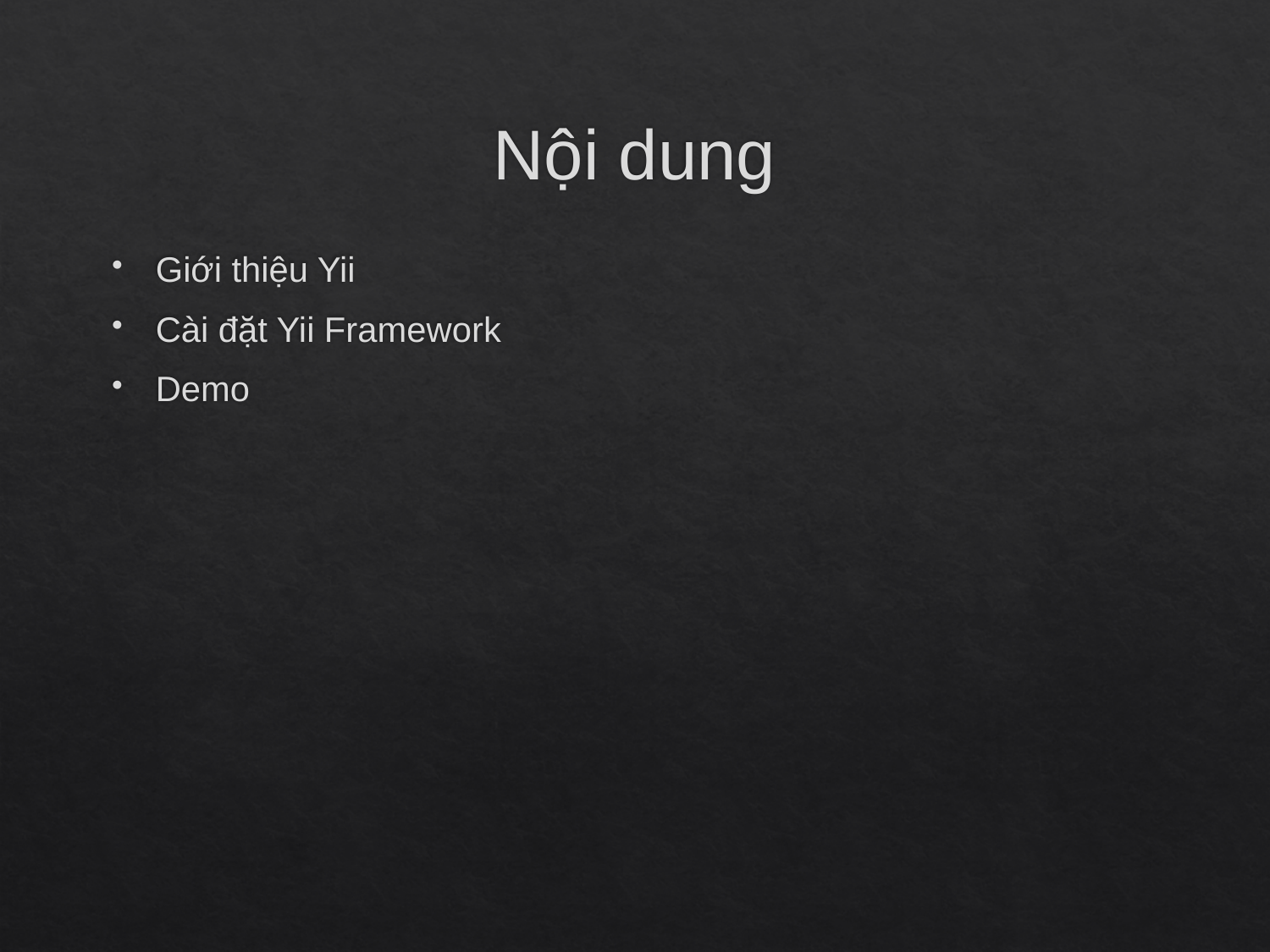

# Nội dung
Giới thiệu Yii
Cài đặt Yii Framework
Demo